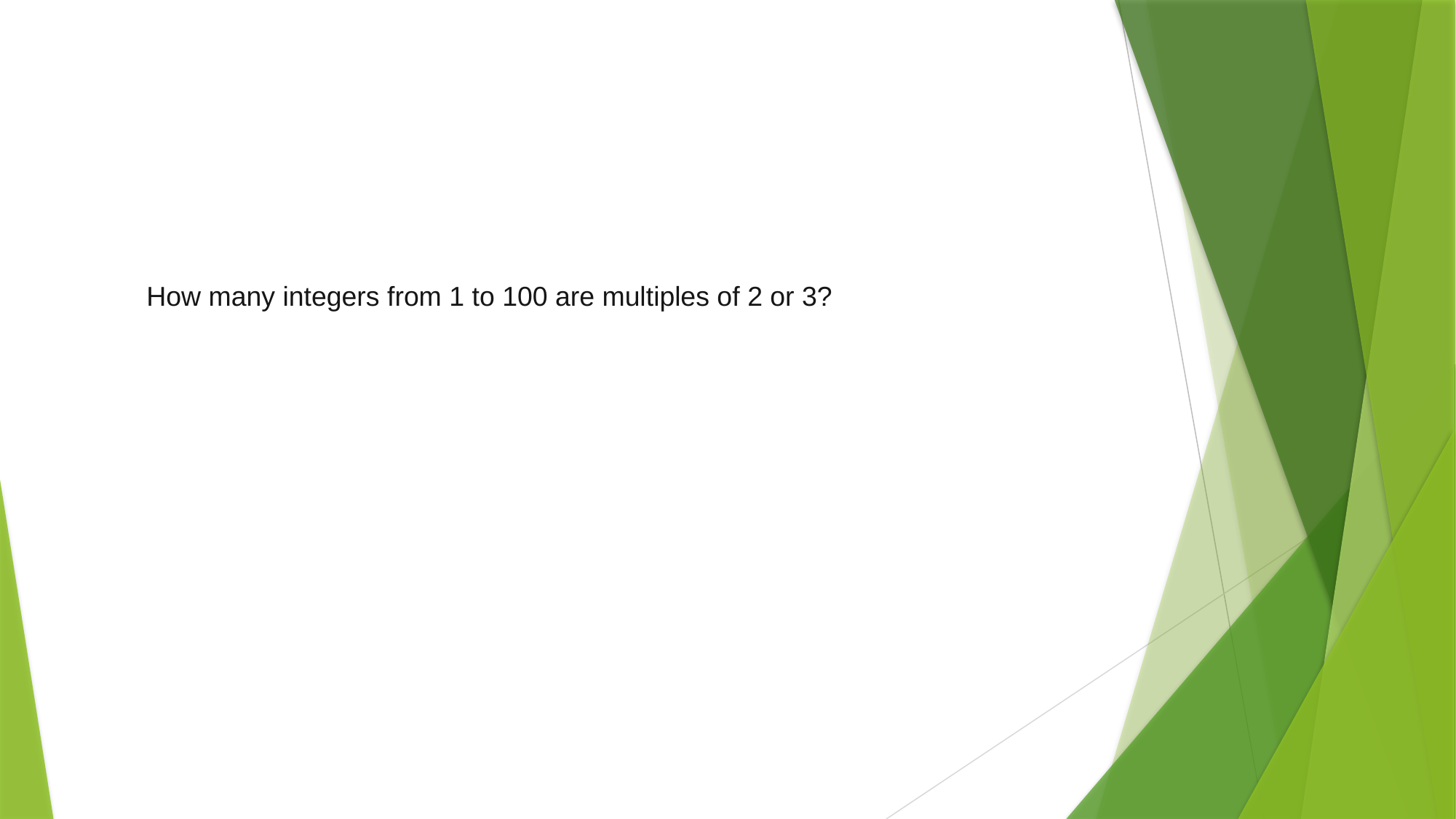

#

How many integers from 1 to 100 are multiples of 2 or 3?